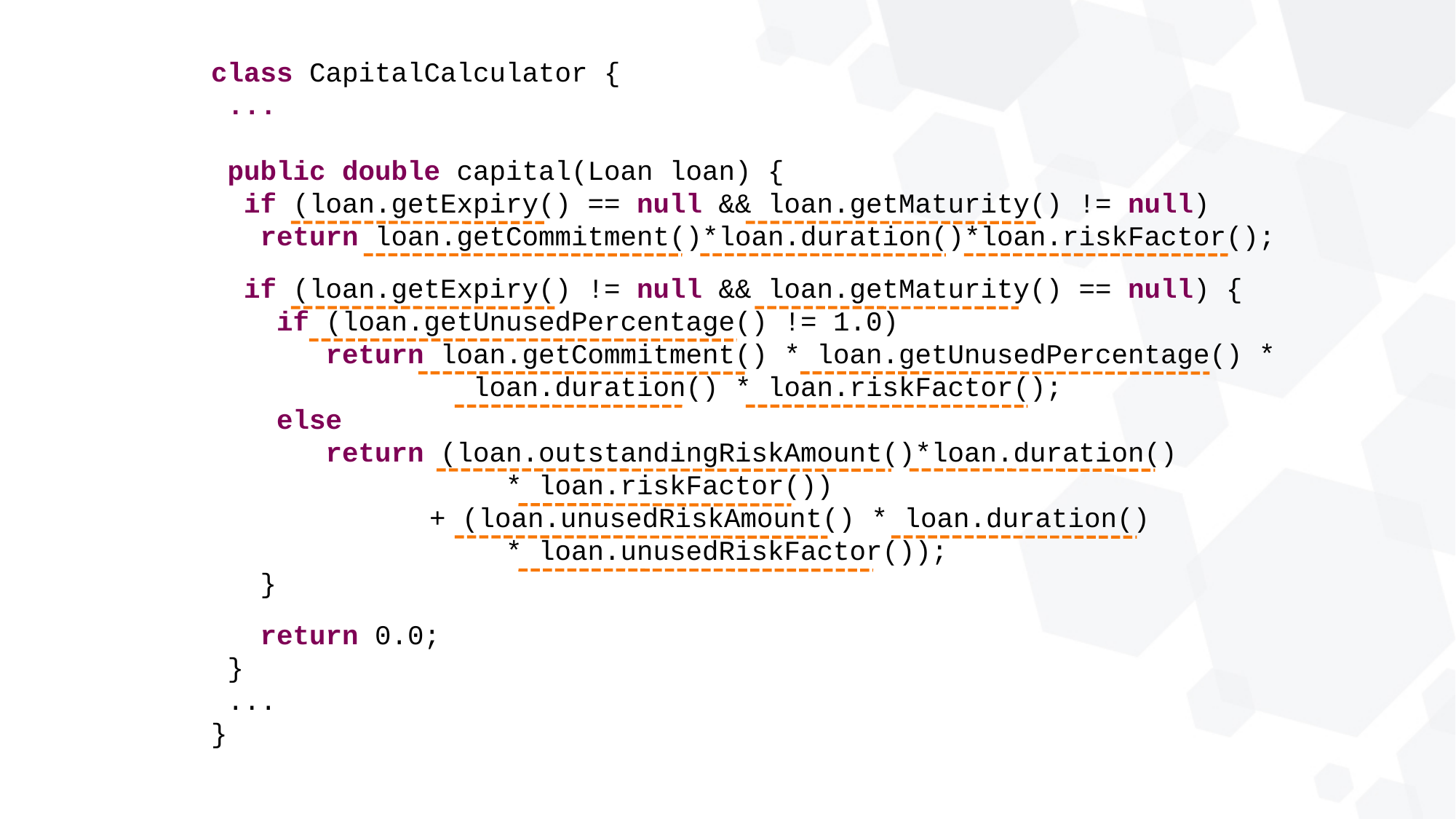

class CapitalCalculator {
 ...

 public double capital(Loan loan) {
  if (loan.getExpiry() == null && loan.getMaturity() != null)
   return loan.getCommitment()*loan.duration()*loan.riskFactor();

  if (loan.getExpiry() != null && loan.getMaturity() == null) {
    if (loan.getUnusedPercentage() != 1.0)
       return loan.getCommitment() * loan.getUnusedPercentage() *
                loan.duration() * loan.riskFactor();
    else
       return (loan.outstandingRiskAmount()*loan.duration()
                  * loan.riskFactor())
		+ (loan.unusedRiskAmount() * loan.duration()
                  * loan.unusedRiskFactor());
   }

   return 0.0;
 }
 ...
}